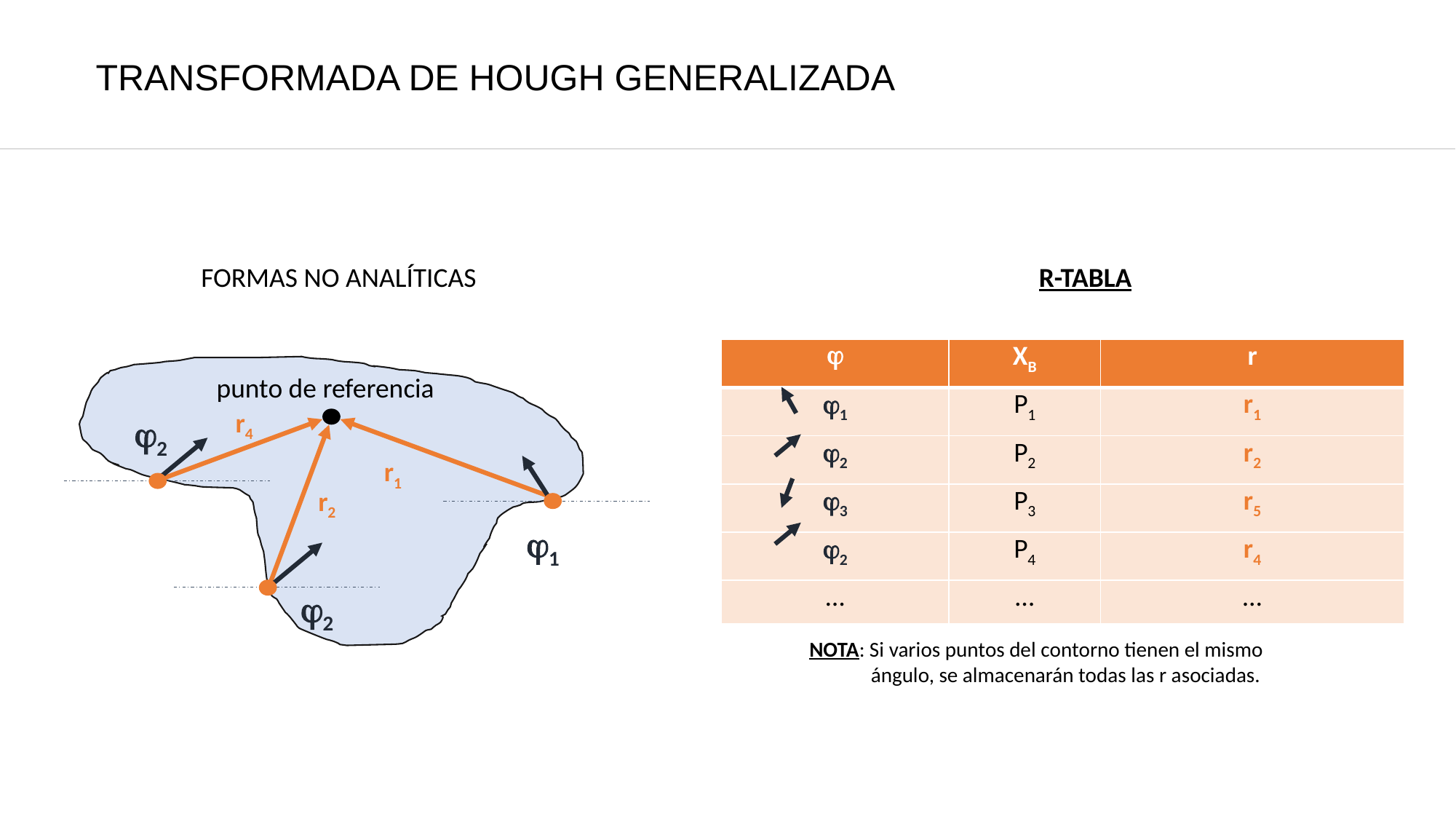

TRANSFORMADA DE HOUGH GENERALIZADA
FORMAS NO ANALÍTICAS
R-TABLA
| ϕ | XB | r |
| --- | --- | --- |
| ϕ1 | P1 | r1 |
| ϕ2 | P2 | r2 |
| ϕ3 | P3 | r5 |
| ϕ2 | P4 | r4 |
| … | … | … |

 punto de referencia
r4
ϕ2

r1

r2

ϕ1

ϕ2
NOTA: Si varios puntos del contorno tienen el mismo
             ángulo, se almacenarán todas las r asociadas.